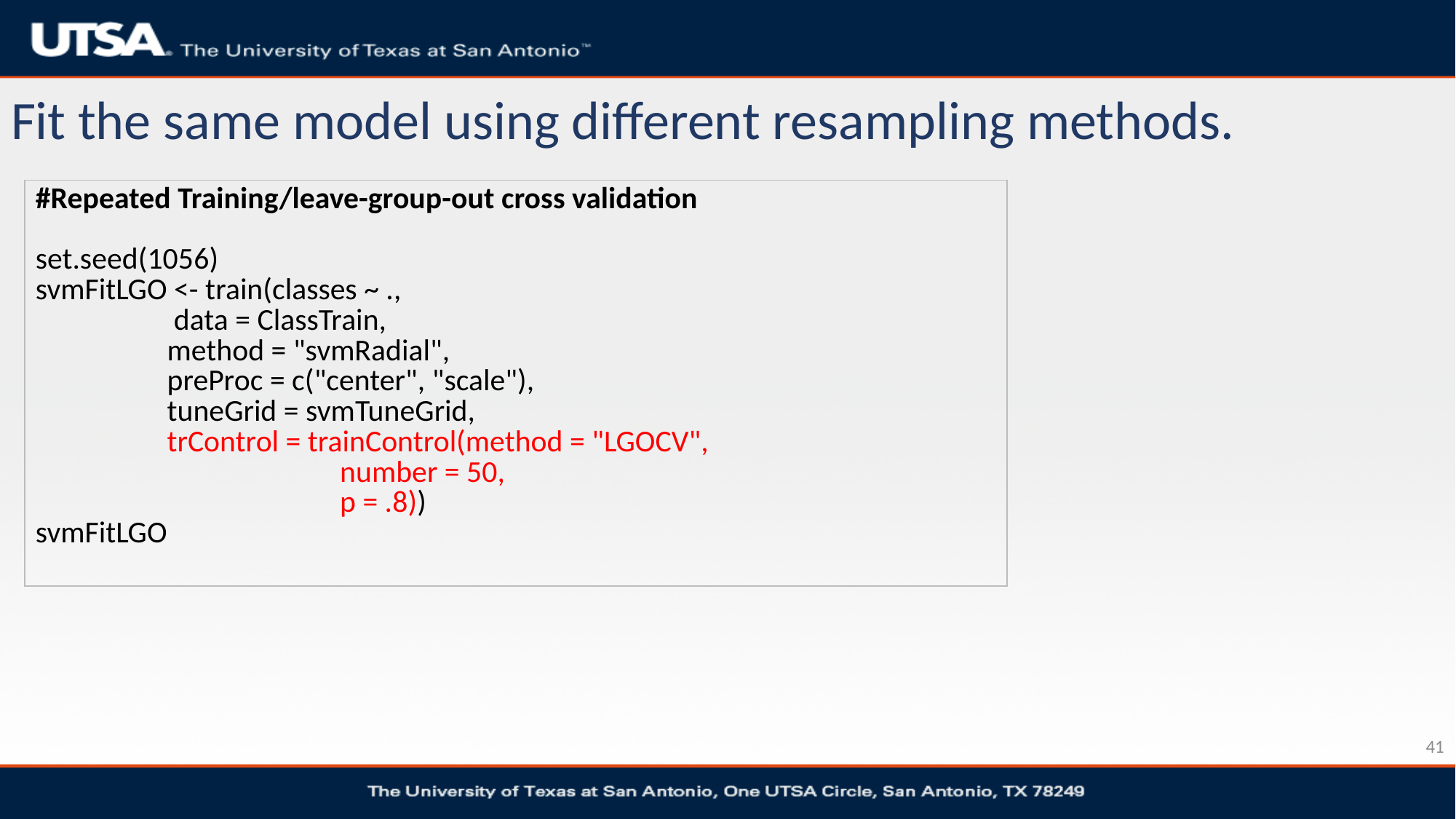

# Fit the same model using different resampling methods.
| #Repeated Training/leave-group-out cross validation set.seed(1056) svmFitLGO <- train(classes ~ ., data = ClassTrain, method = "svmRadial", preProc = c("center", "scale"), tuneGrid = svmTuneGrid, trControl = trainControl(method = "LGOCV", number = 50, p = .8)) svmFitLGO |
| --- |
41